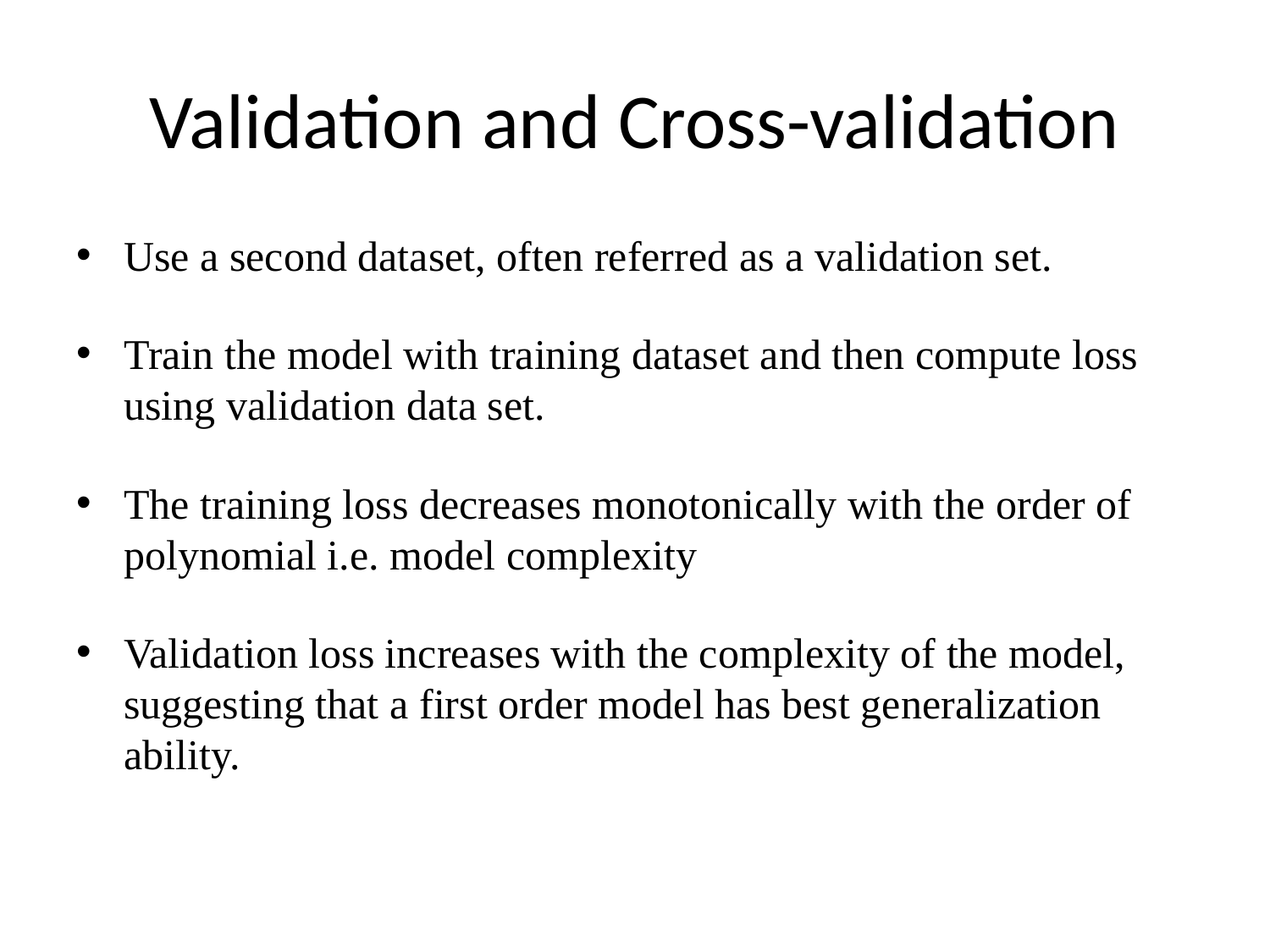

# Validation and Cross-validation
Use a second dataset, often referred as a validation set.

Train the model with training dataset and then compute loss using validation data set.

The training loss decreases monotonically with the order of polynomial i.e. model complexity

Validation loss increases with the complexity of the model, suggesting that a first order model has best generalization ability.